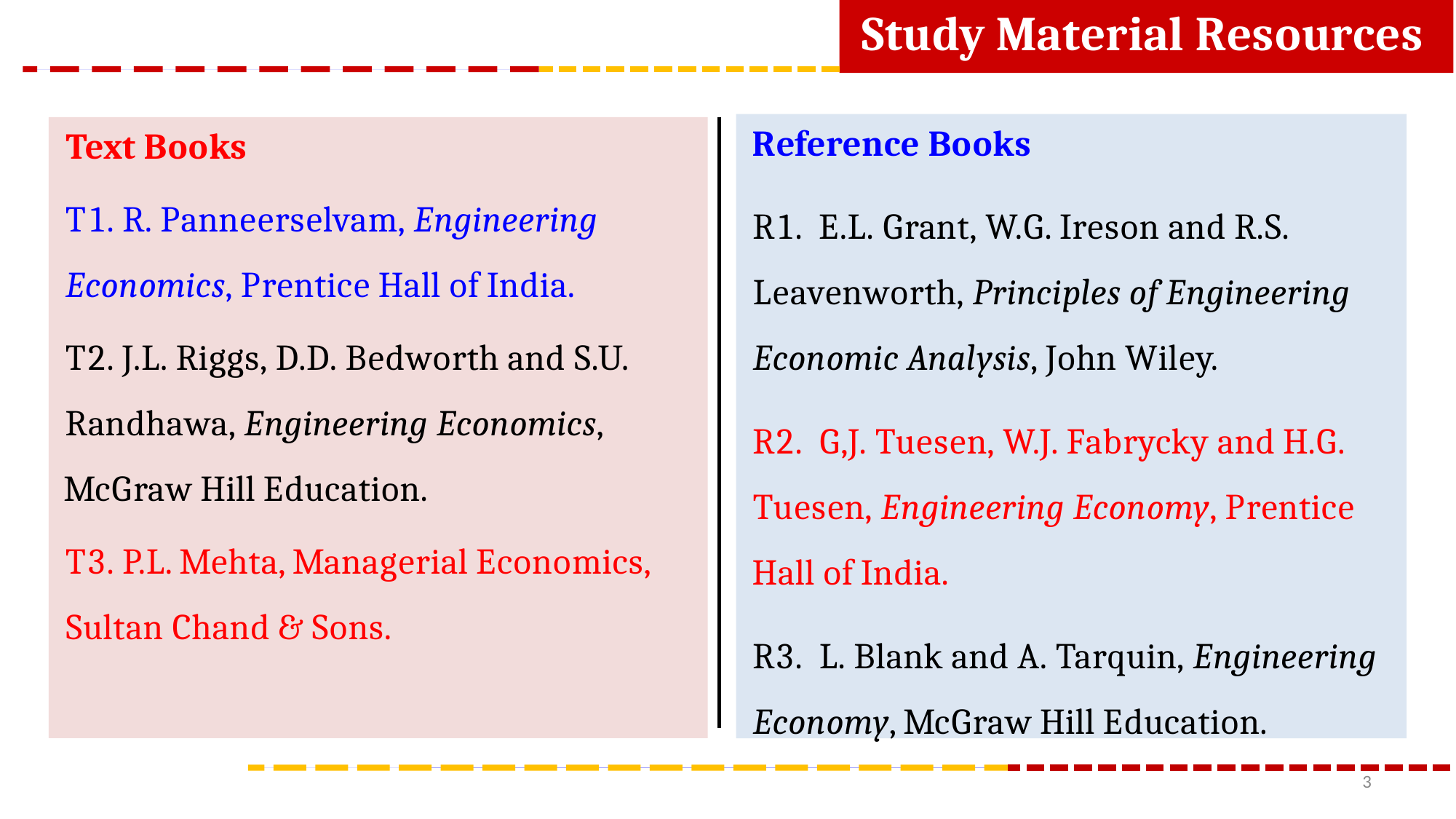

Study Material Resources

Thesis Outline

Reference Books
R1.  E.L. Grant, W.G. Ireson and R.S. Leavenworth, Principles of Engineering Economic Analysis, John Wiley.
R2.  G,J. Tuesen, W.J. Fabrycky and H.G. Tuesen, Engineering Economy, Prentice Hall of India.
R3.  L. Blank and A. Tarquin, Engineering Economy, McGraw Hill Education.
Text Books
T1. R. Panneerselvam, Engineering Economics, Prentice Hall of India.
T2. J.L. Riggs, D.D. Bedworth and S.U. Randhawa, Engineering Economics, McGraw Hill Education.
T3. P.L. Mehta, Managerial Economics, Sultan Chand & Sons.

3